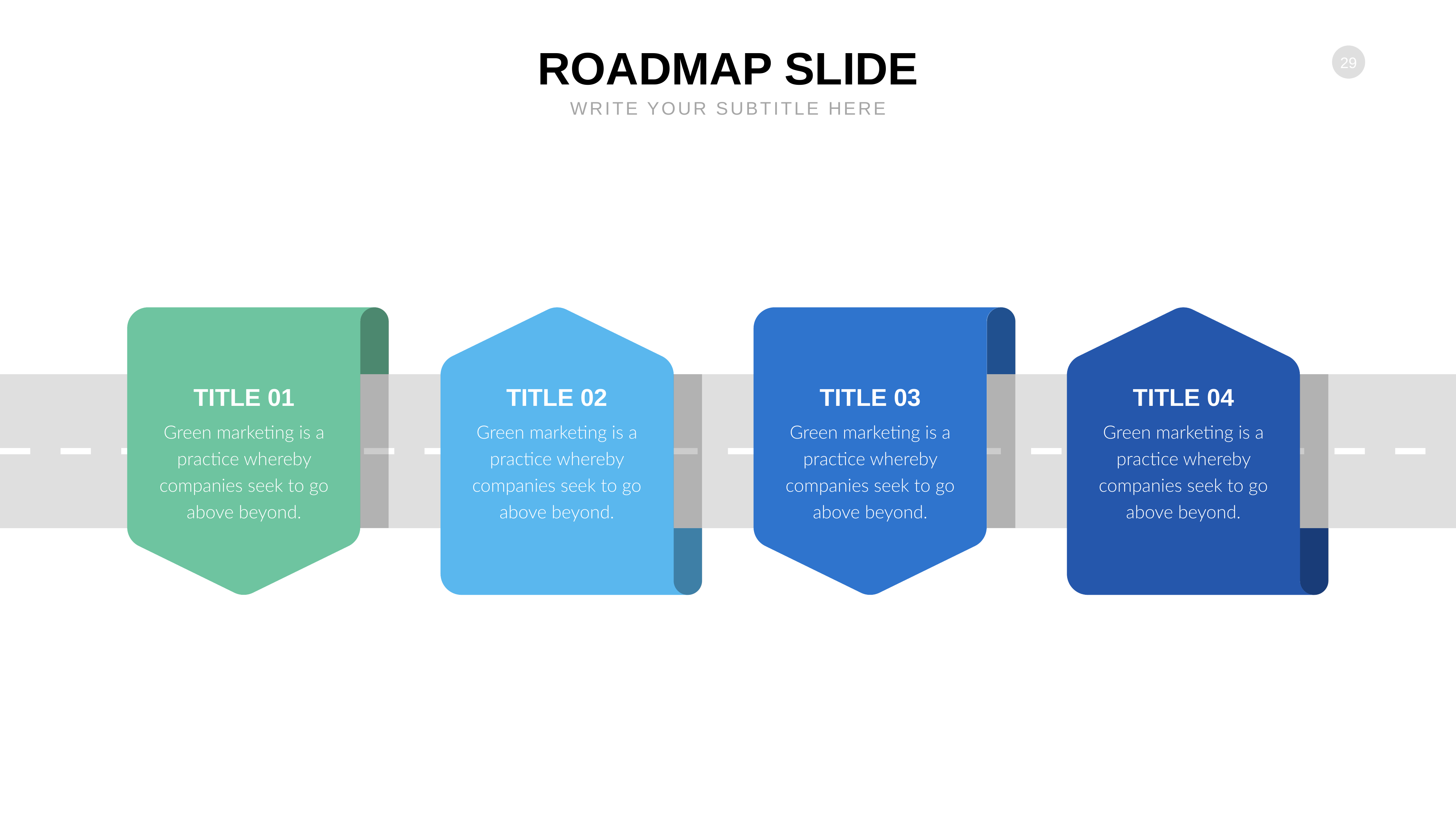

ROADMAP SLIDE
WRITE YOUR SUBTITLE HERE

TITLE 01
TITLE 02
TITLE 03
TITLE 04
Green marketing is a practice whereby companies seek to go above beyond.
Green marketing is a practice whereby companies seek to go above beyond.
Green marketing is a practice whereby companies seek to go above beyond.
Green marketing is a practice whereby companies seek to go above beyond.